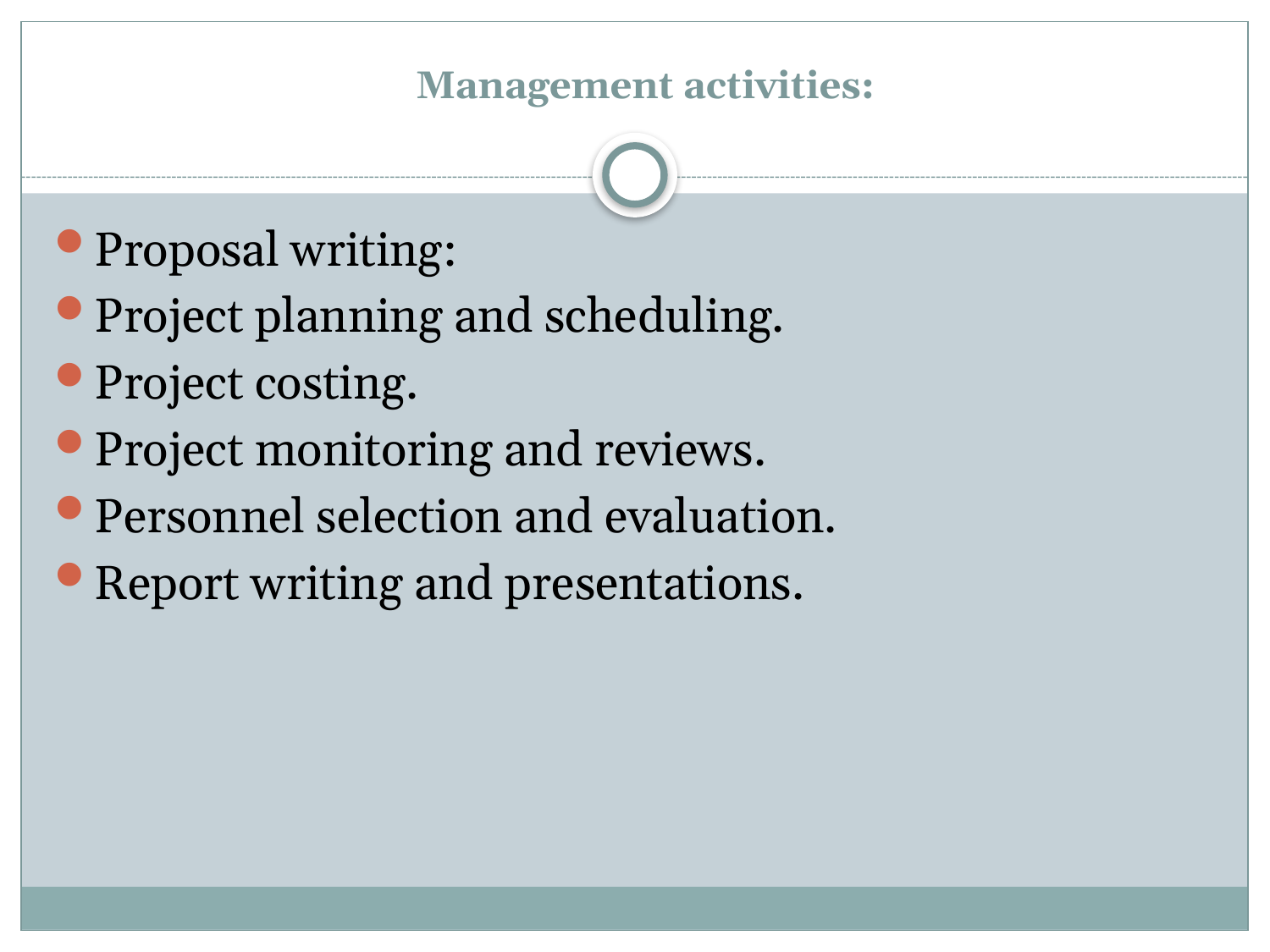

# Management activities:
Proposal writing:
Project planning and scheduling.
Project costing.
Project monitoring and reviews.
Personnel selection and evaluation.
Report writing and presentations.